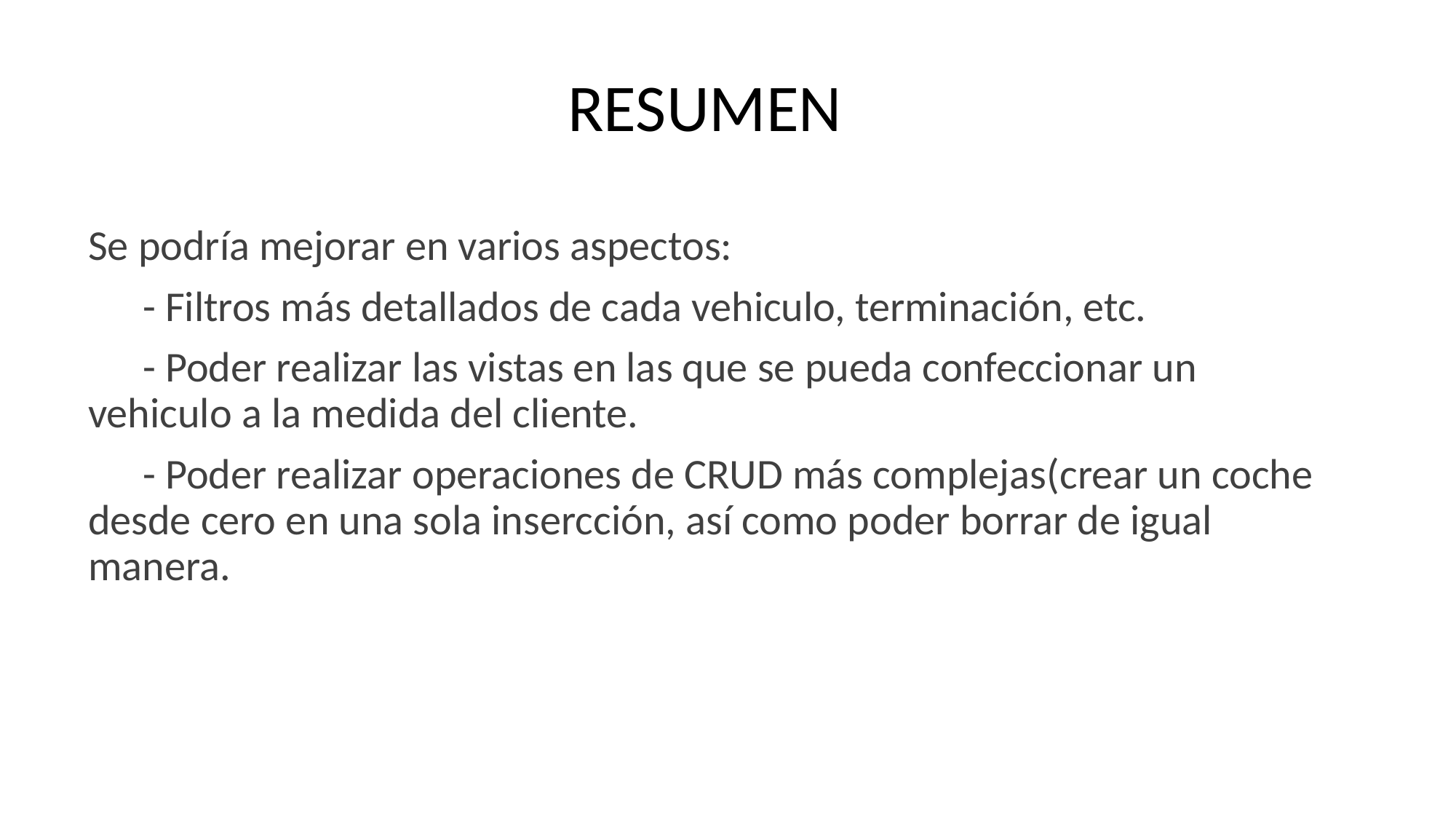

# RESUMEN
Se podría mejorar en varios aspectos:
- Filtros más detallados de cada vehiculo, terminación, etc.
- Poder realizar las vistas en las que se pueda confeccionar un vehiculo a la medida del cliente.
- Poder realizar operaciones de CRUD más complejas(crear un coche desde cero en una sola insercción, así como poder borrar de igual manera.